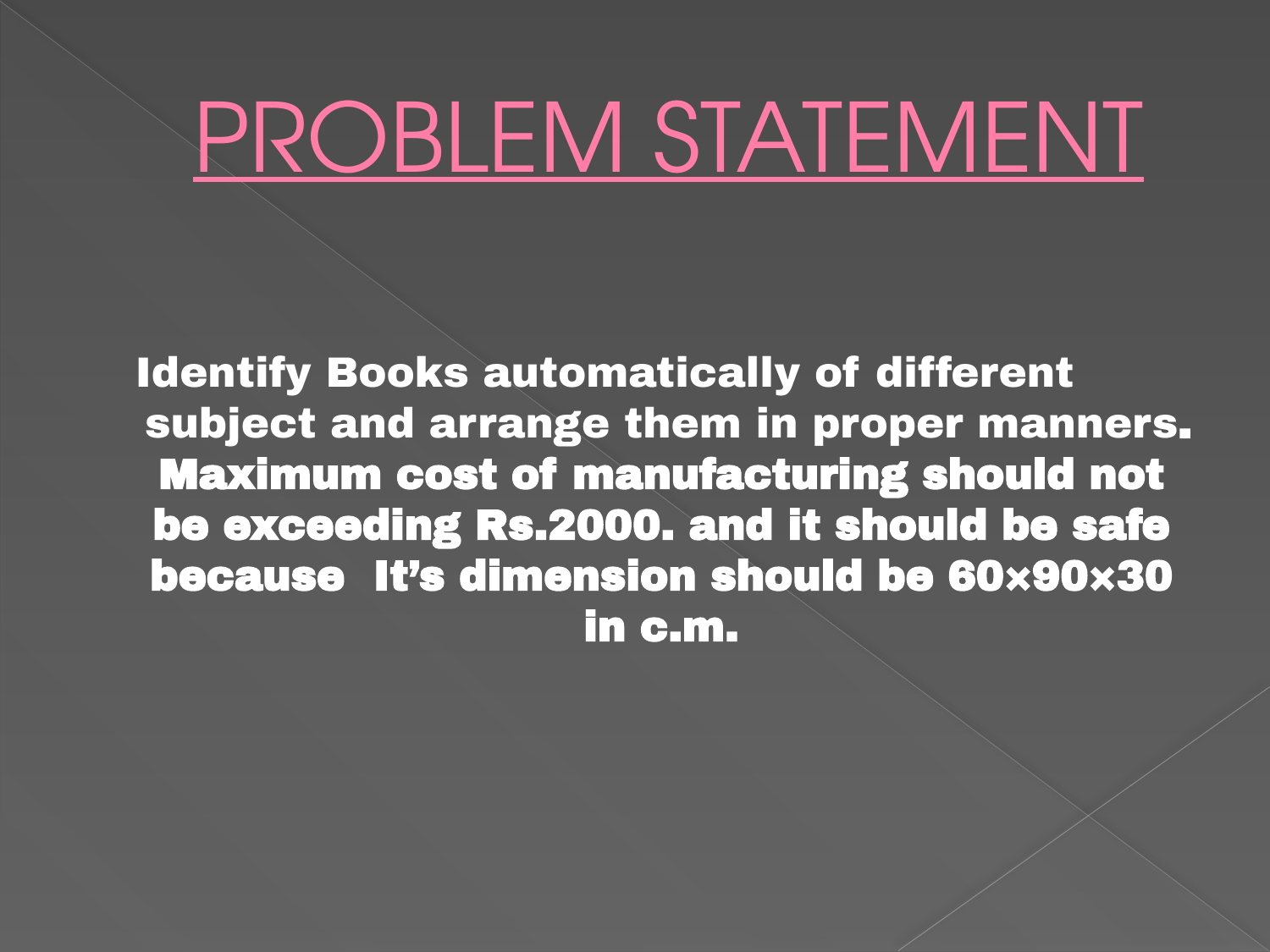

# PROBLEM STATEMENT
Identify Books automatically of different          subject and arrange them in proper manners. Maximum cost of manufacturing should not be exceeding Rs.2000. and it should be safe because  It’s dimension should be 60×90×30 in c.m.